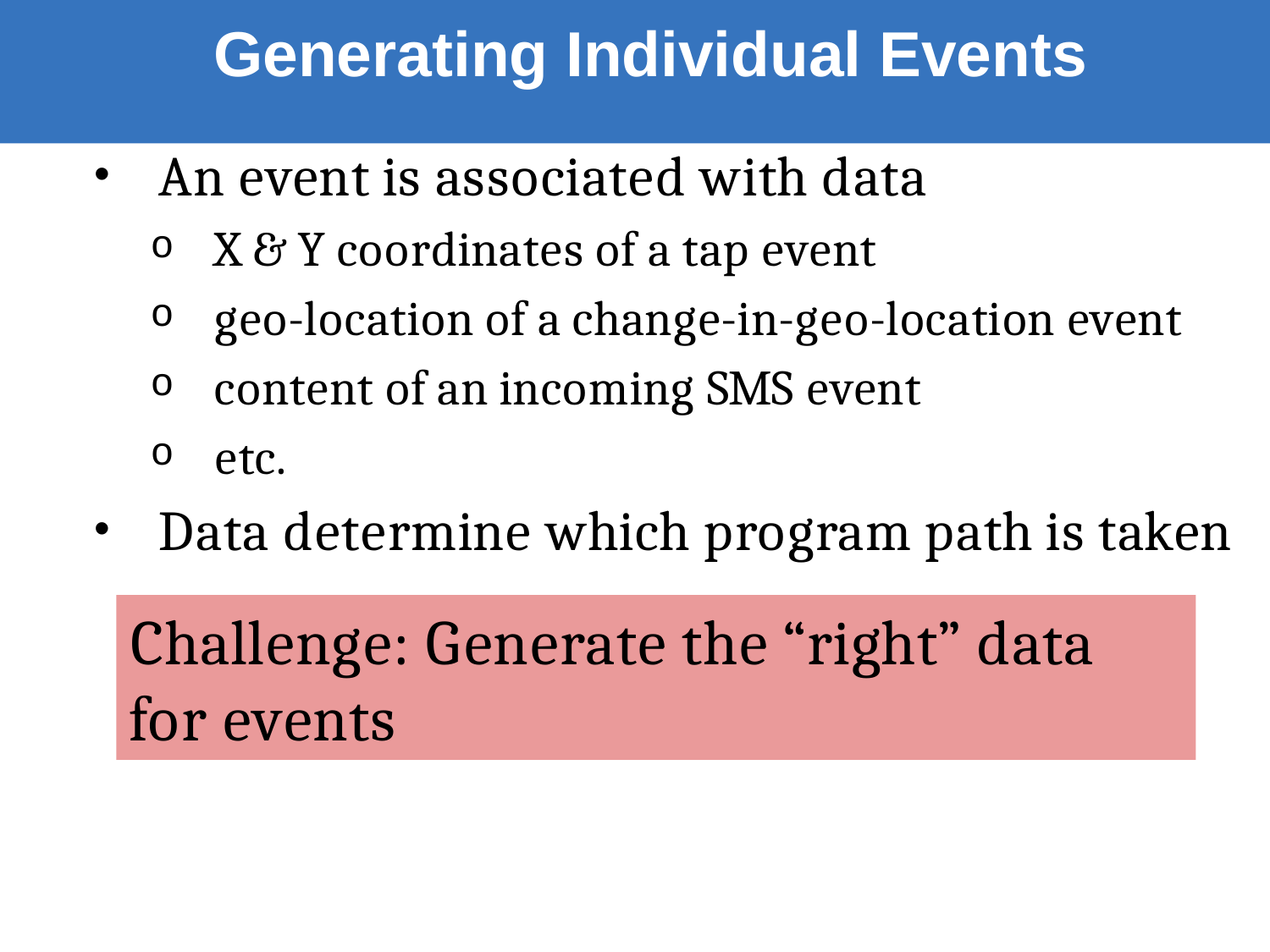

# Generating Individual Events
An event is associated with data
X & Y coordinates of a tap event
geo-location of a change-in-geo-location event
content of an incoming SMS event
etc.
Data determine which program path is taken
Challenge: Generate the “right” data for events